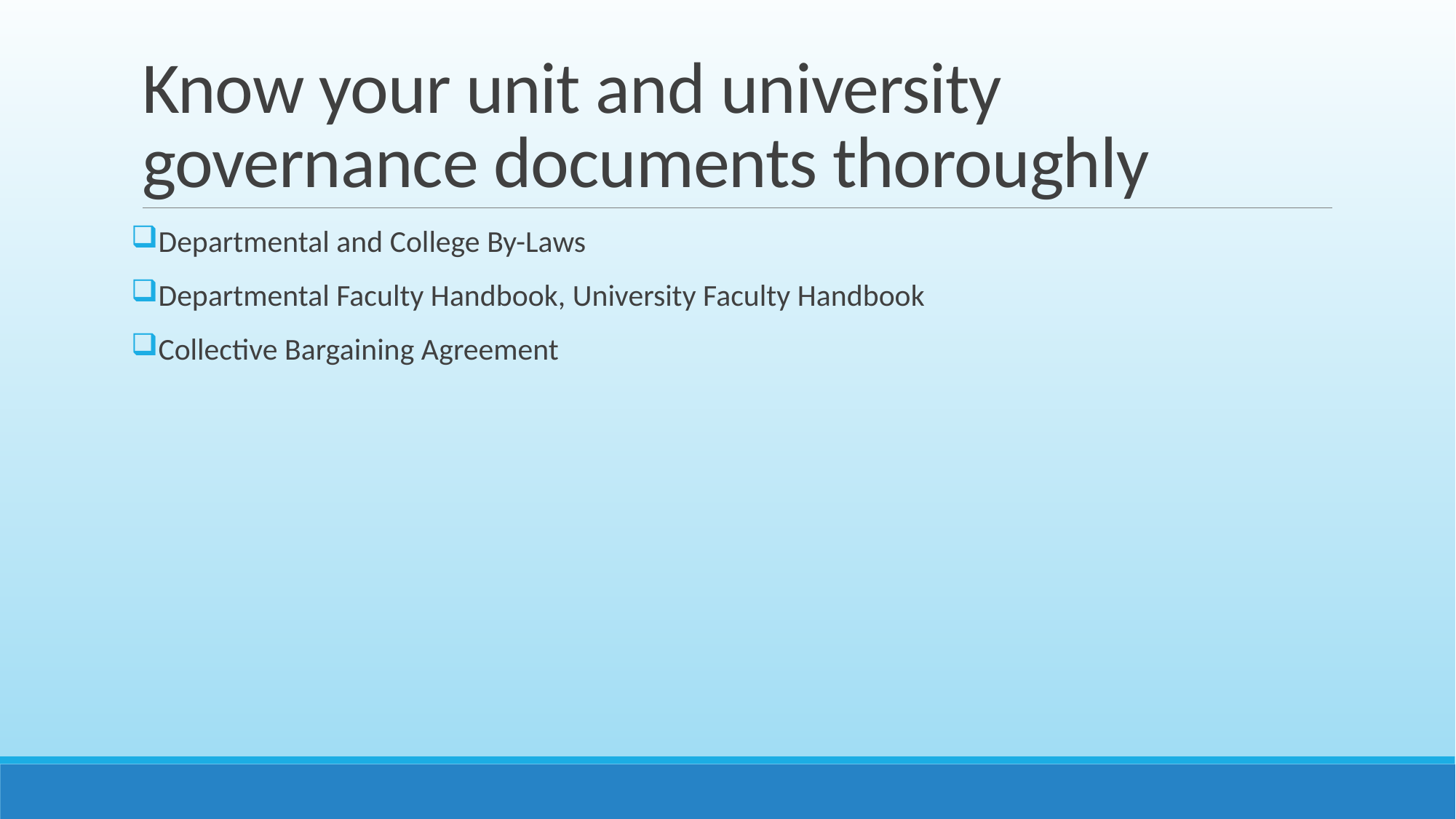

# Know your unit and university governance documents thoroughly
Departmental and College By-Laws
Departmental Faculty Handbook, University Faculty Handbook
Collective Bargaining Agreement